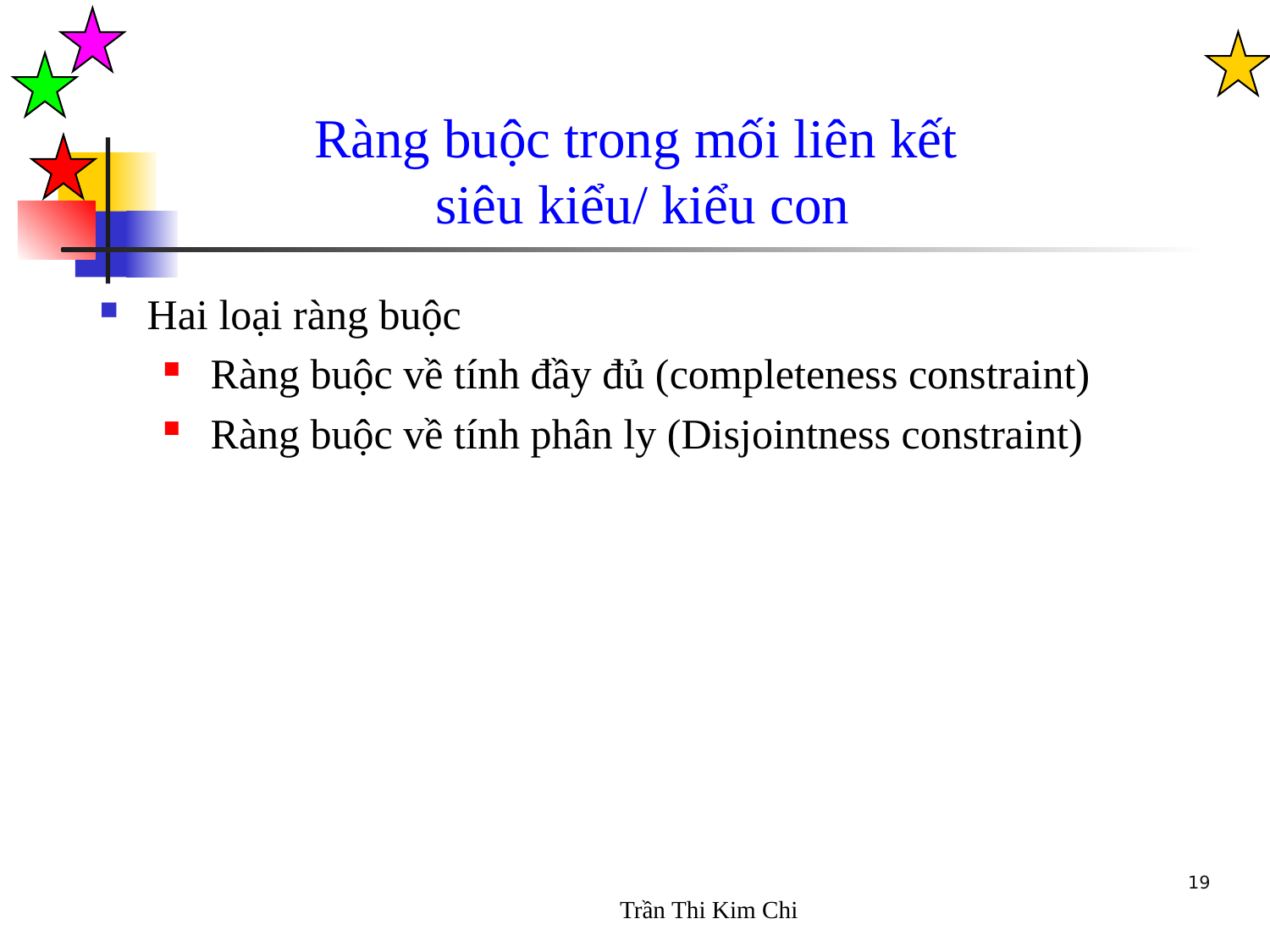

Ràng buộc trong mối liên kết
siêu kiểu/ kiểu con
Hai loại ràng buộc
Ràng buộc về tính đầy đủ (completeness constraint)
Ràng buộc về tính phân ly (Disjointness constraint)

19
Trần Thi Kim Chi